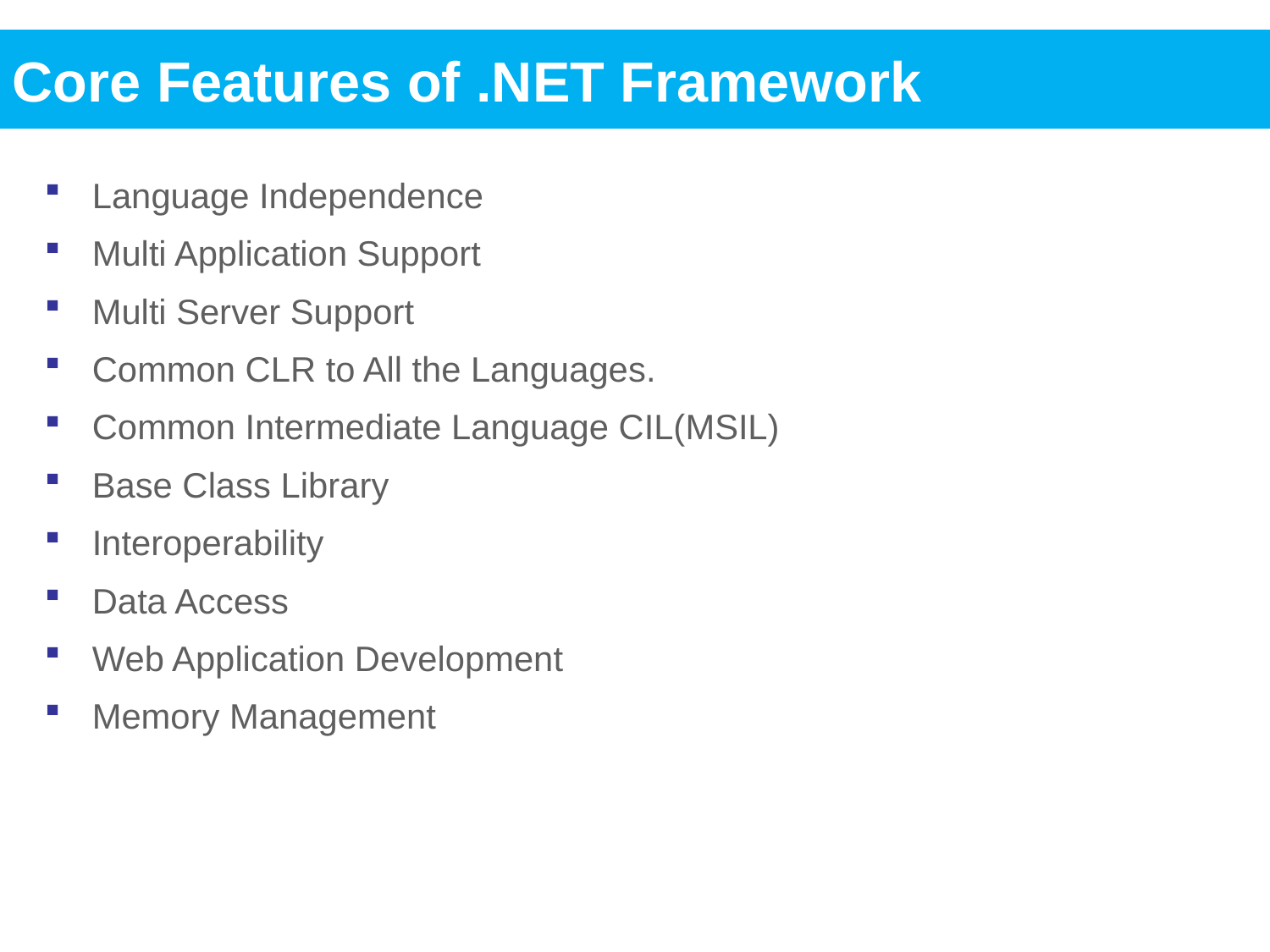

Core Features of .NET Framework
Language Independence
Multi Application Support
Multi Server Support
Common CLR to All the Languages.
Common Intermediate Language CIL(MSIL)
Base Class Library
Interoperability
Data Access
Web Application Development
Memory Management